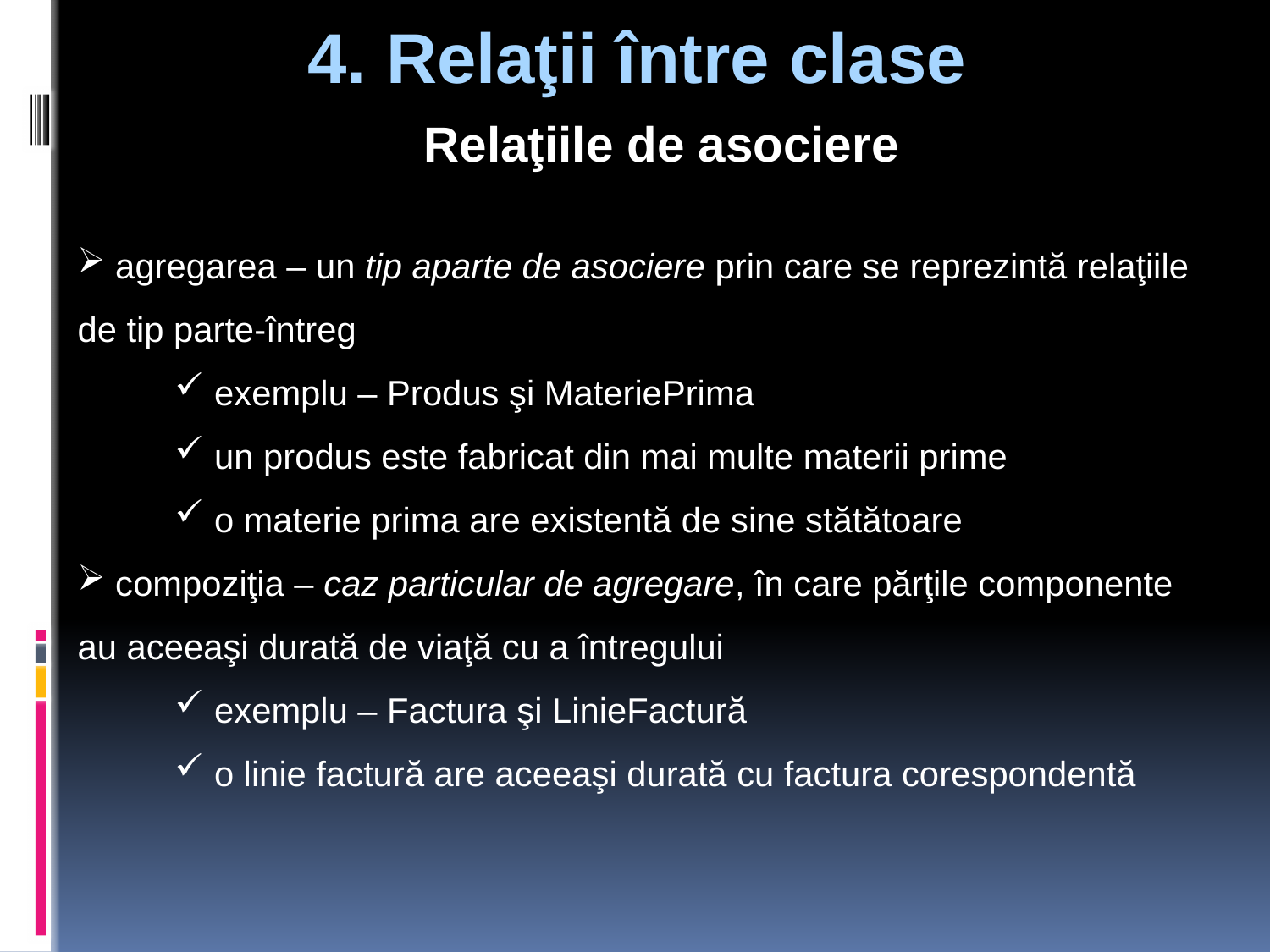

4. Relaţii între clase
Relaţiile de asociere
 agregarea – un tip aparte de asociere prin care se reprezintă relaţiile de tip parte-întreg
 exemplu – Produs şi MateriePrima
 un produs este fabricat din mai multe materii prime
 o materie prima are existentă de sine stătătoare
 compoziţia – caz particular de agregare, în care părţile componente au aceeaşi durată de viaţă cu a întregului
 exemplu – Factura şi LinieFactură
 o linie factură are aceeaşi durată cu factura corespondentă